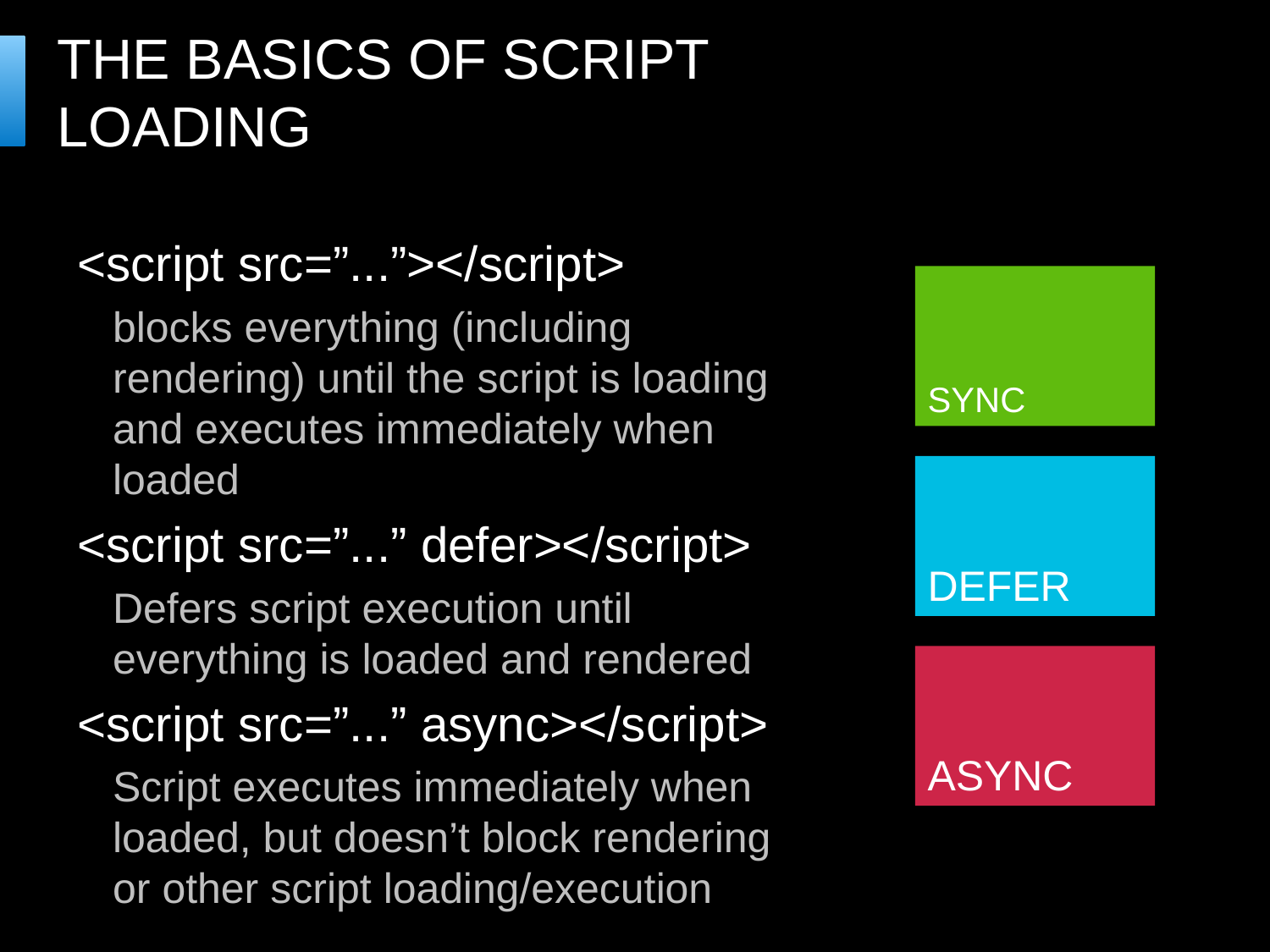

# THE BASICS OF SCRIPT LOADING
<script src=”...”></script>
blocks everything (including rendering) until the script is loading and executes immediately when loaded
<script src=”...” defer></script>
Defers script execution until everything is loaded and rendered
<script src=”...” async></script>
Script executes immediately when loaded, but doesn’t block rendering or other script loading/execution

SYNC
DEFER
ASYNC